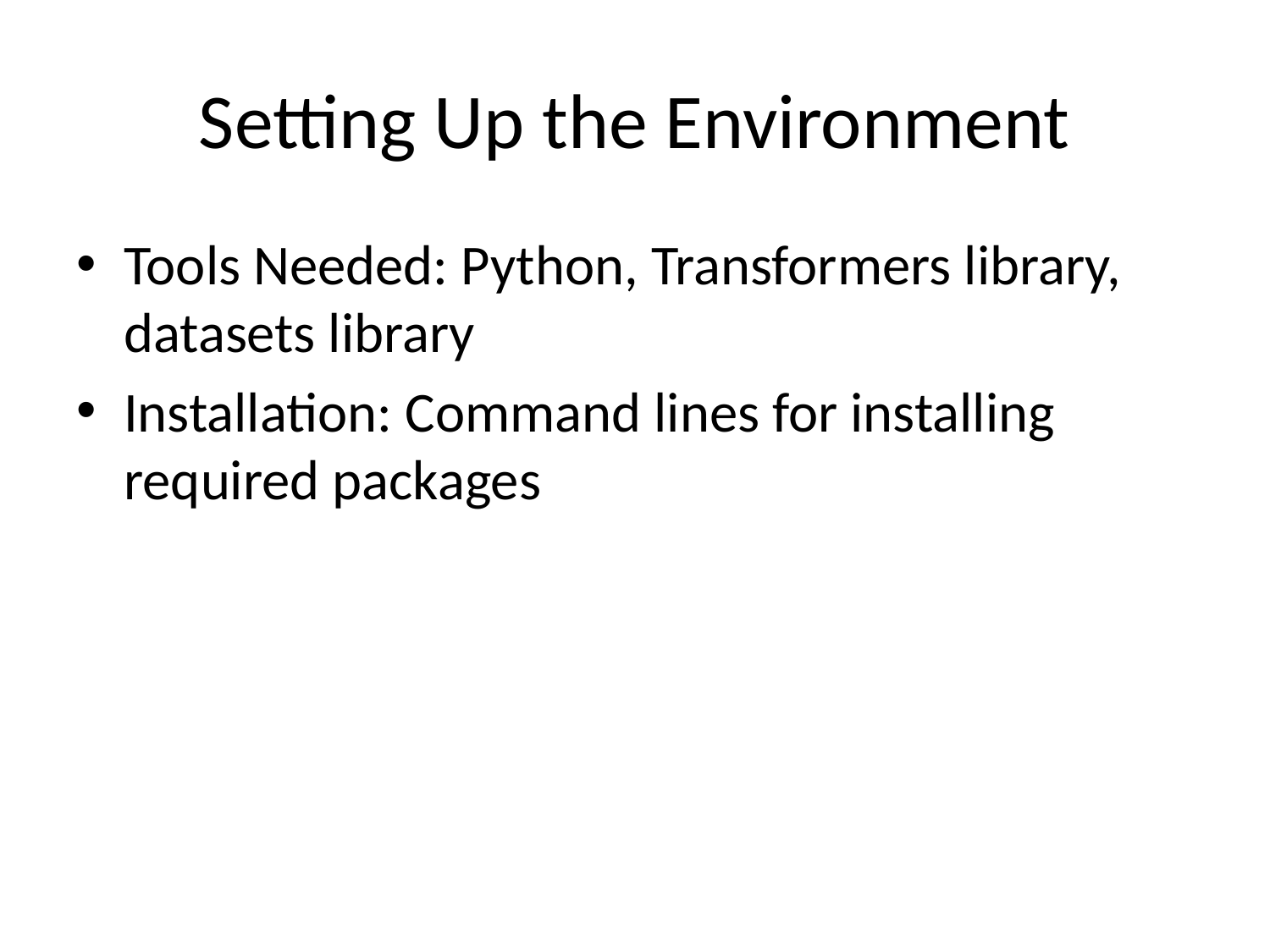

# Setting Up the Environment
Tools Needed: Python, Transformers library, datasets library
Installation: Command lines for installing required packages